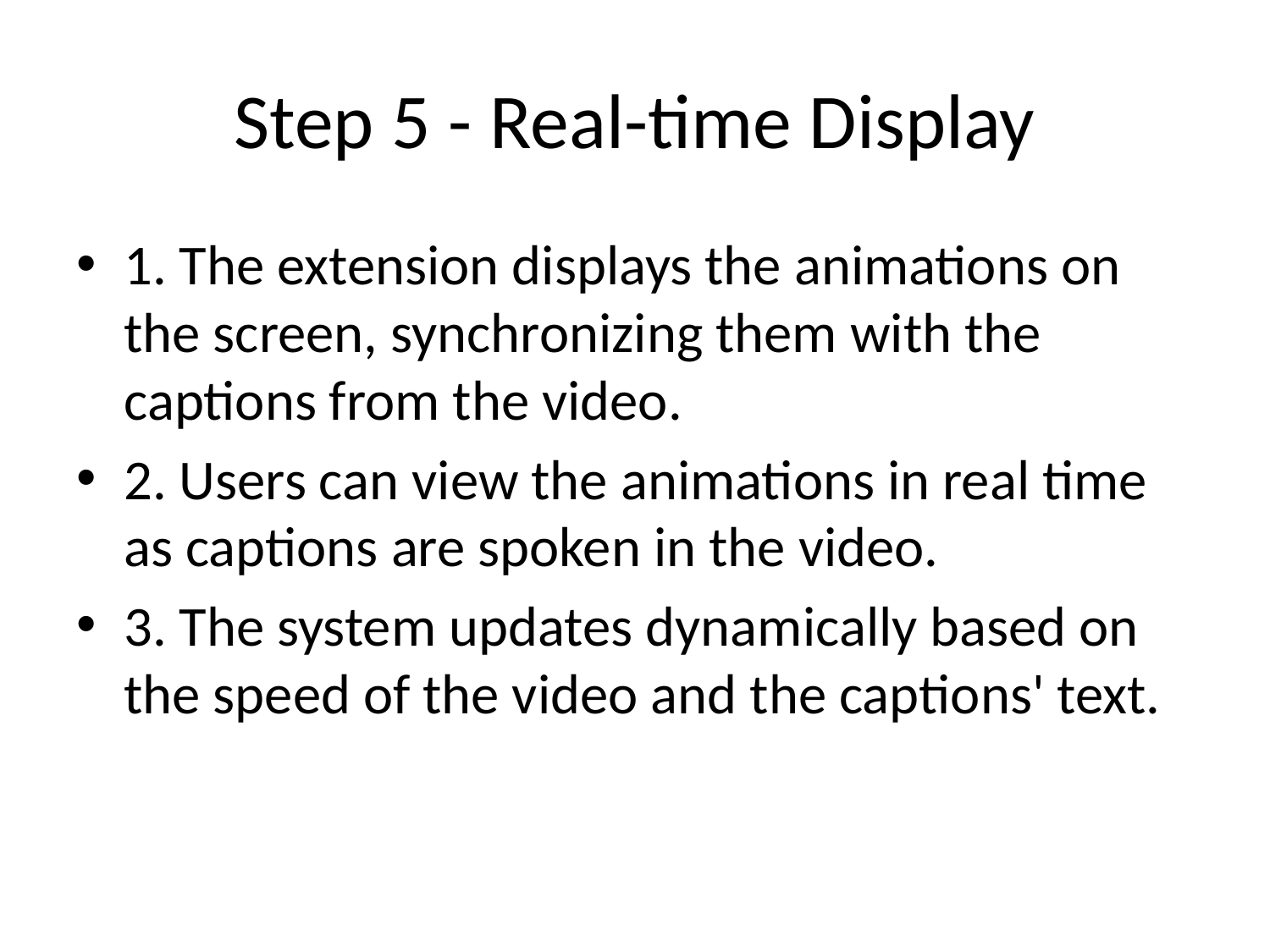

# Step 5 - Real-time Display
1. The extension displays the animations on the screen, synchronizing them with the captions from the video.
2. Users can view the animations in real time as captions are spoken in the video.
3. The system updates dynamically based on the speed of the video and the captions' text.